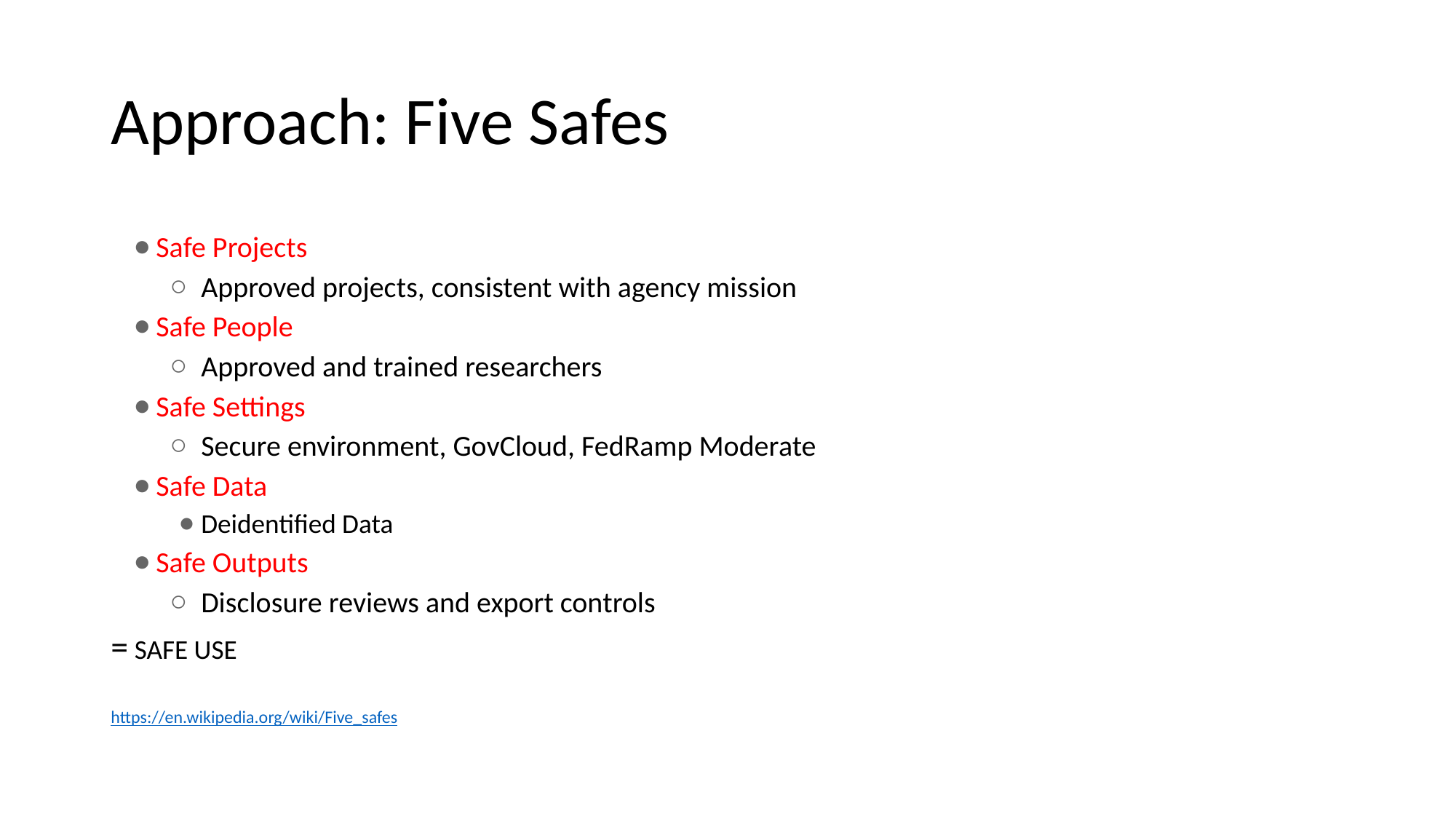

# Approach: Five Safes
Safe Projects
Approved projects, consistent with agency mission
Safe People
Approved and trained researchers
Safe Settings
Secure environment, GovCloud, FedRamp Moderate
Safe Data
Deidentified Data
Safe Outputs
Disclosure reviews and export controls
= SAFE USE

https://en.wikipedia.org/wiki/Five_safes